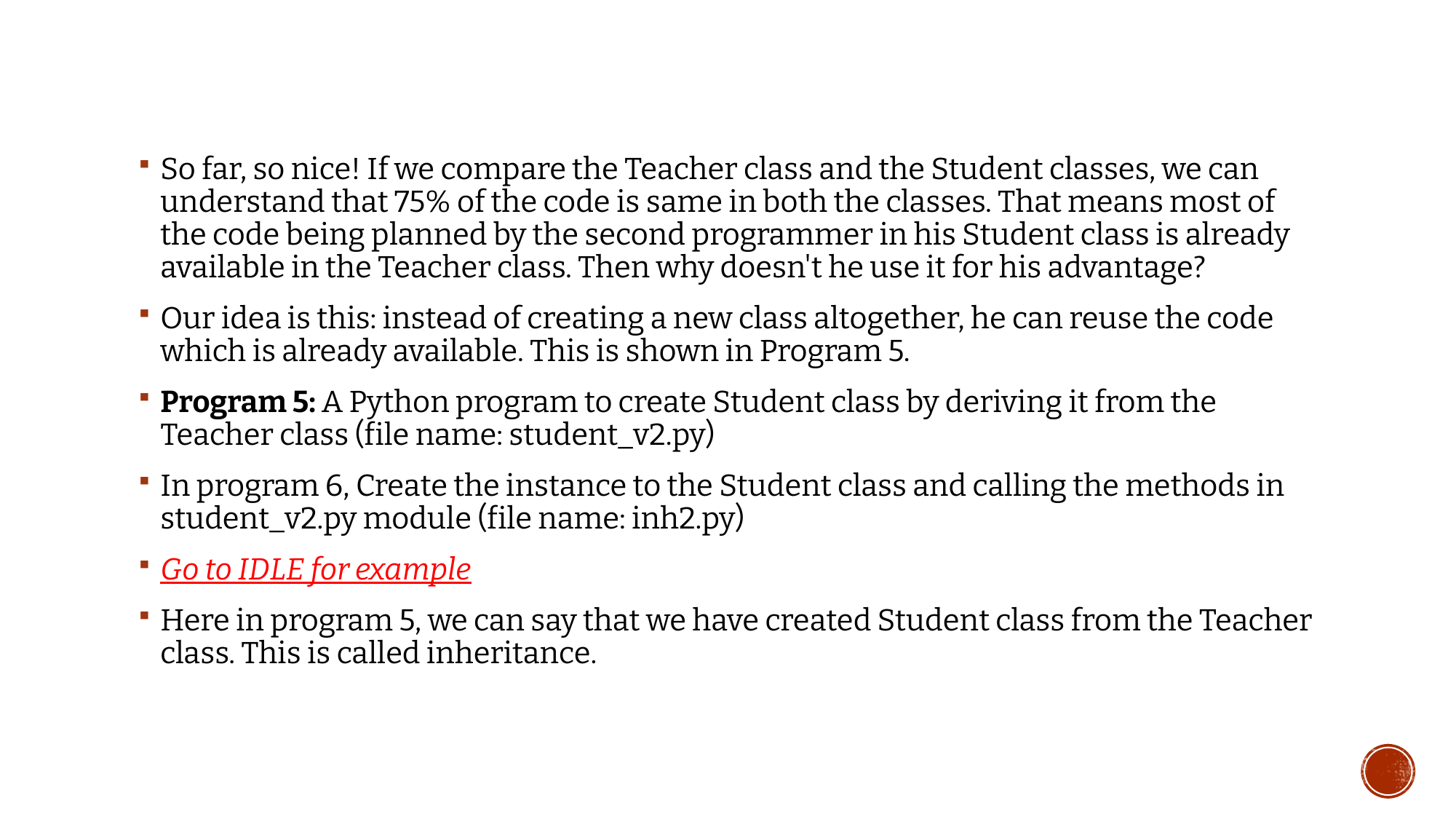

So far, so nice! If we compare the Teacher class and the Student classes, we can understand that 75% of the code is same in both the classes. That means most of the code being planned by the second programmer in his Student class is already available in the Teacher class. Then why doesn't he use it for his advantage?
Our idea is this: instead of creating a new class altogether, he can reuse the code which is already available. This is shown in Program 5.
Program 5: A Python program to create Student class by deriving it from the Teacher class (file name: student_v2.py)
In program 6, Create the instance to the Student class and calling the methods in student_v2.py module (file name: inh2.py)
Go to IDLE for example
Here in program 5, we can say that we have created Student class from the Teacher class. This is called inheritance.